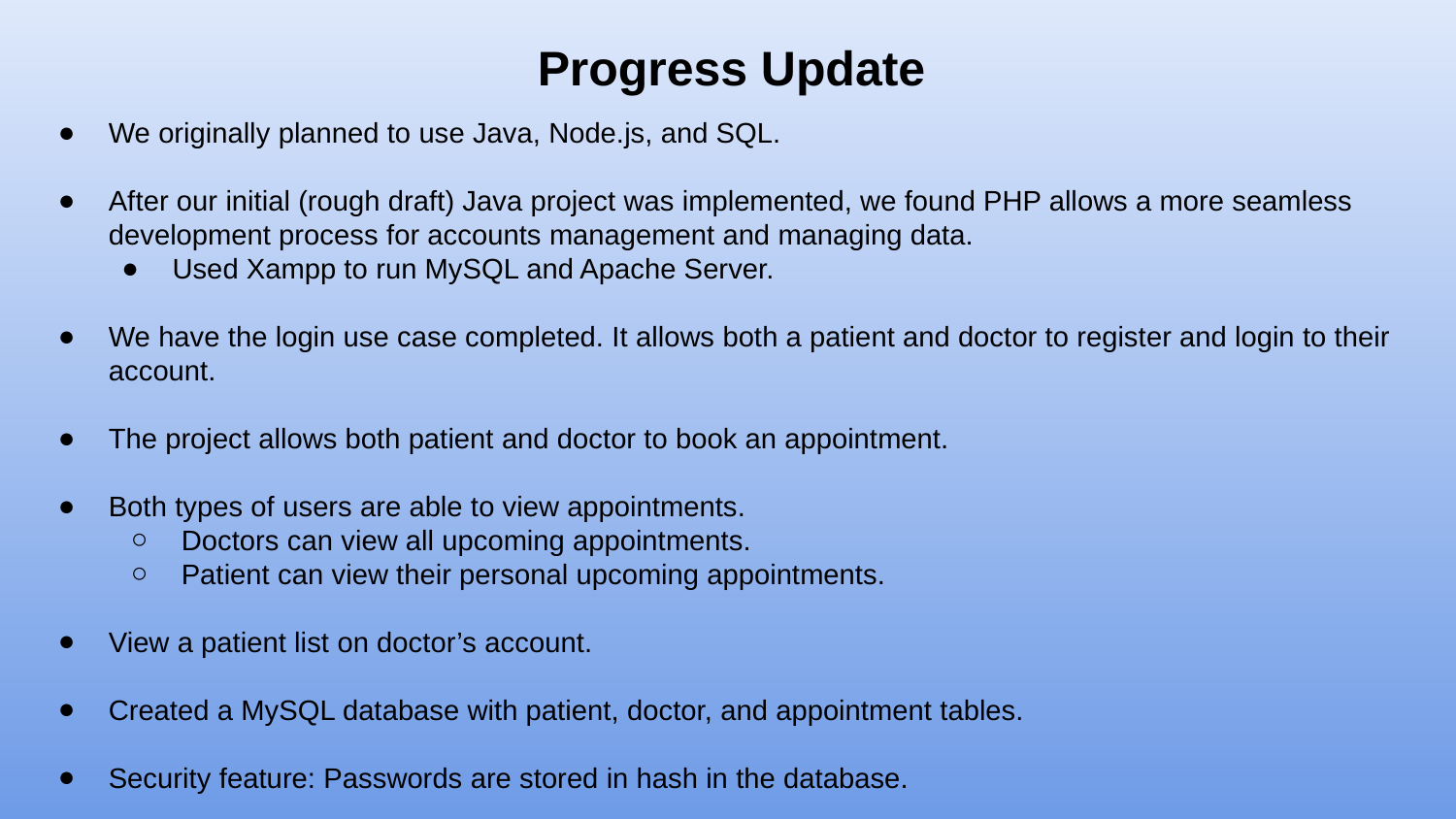

Progress Update
We originally planned to use Java, Node.js, and SQL.

After our initial (rough draft) Java project was implemented, we found PHP allows a more seamless development process for accounts management and managing data.
Used Xampp to run MySQL and Apache Server.

We have the login use case completed. It allows both a patient and doctor to register and login to their account.

The project allows both patient and doctor to book an appointment.

Both types of users are able to view appointments.
Doctors can view all upcoming appointments.
Patient can view their personal upcoming appointments.

View a patient list on doctor’s account.

Created a MySQL database with patient, doctor, and appointment tables.

Security feature: Passwords are stored in hash in the database.